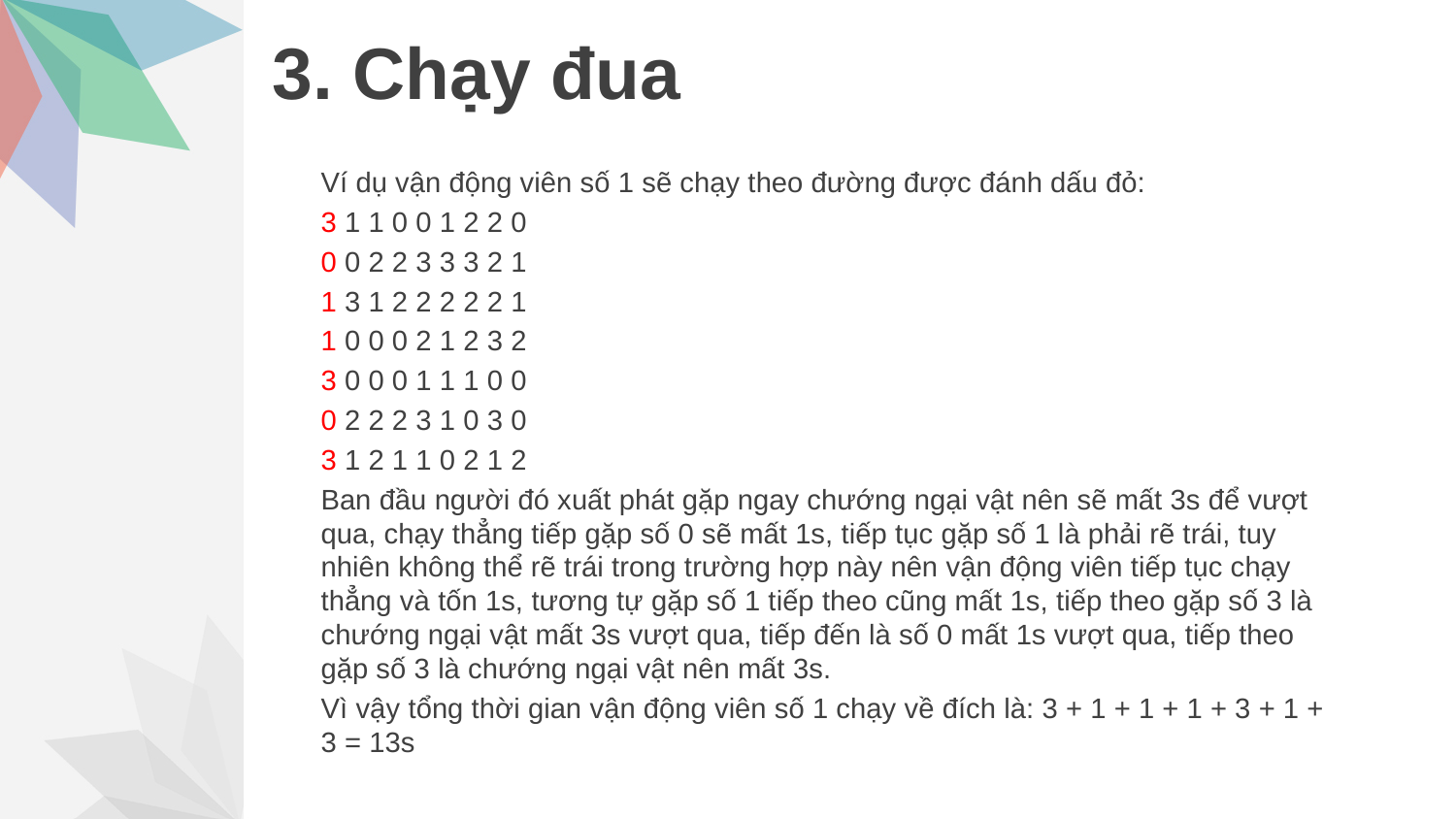

# 3. Chạy đua
Ví dụ vận động viên số 1 sẽ chạy theo đường được đánh dấu đỏ:
3 1 1 0 0 1 2 2 0
0 0 2 2 3 3 3 2 1
1 3 1 2 2 2 2 2 1
1 0 0 0 2 1 2 3 2
3 0 0 0 1 1 1 0 0
0 2 2 2 3 1 0 3 0
3 1 2 1 1 0 2 1 2
Ban đầu người đó xuất phát gặp ngay chướng ngại vật nên sẽ mất 3s để vượt qua, chạy thẳng tiếp gặp số 0 sẽ mất 1s, tiếp tục gặp số 1 là phải rẽ trái, tuy nhiên không thể rẽ trái trong trường hợp này nên vận động viên tiếp tục chạy thẳng và tốn 1s, tương tự gặp số 1 tiếp theo cũng mất 1s, tiếp theo gặp số 3 là chướng ngại vật mất 3s vượt qua, tiếp đến là số 0 mất 1s vượt qua, tiếp theo gặp số 3 là chướng ngại vật nên mất 3s.
Vì vậy tổng thời gian vận động viên số 1 chạy về đích là: 3 + 1 + 1 + 1 + 3 + 1 + 3 = 13s